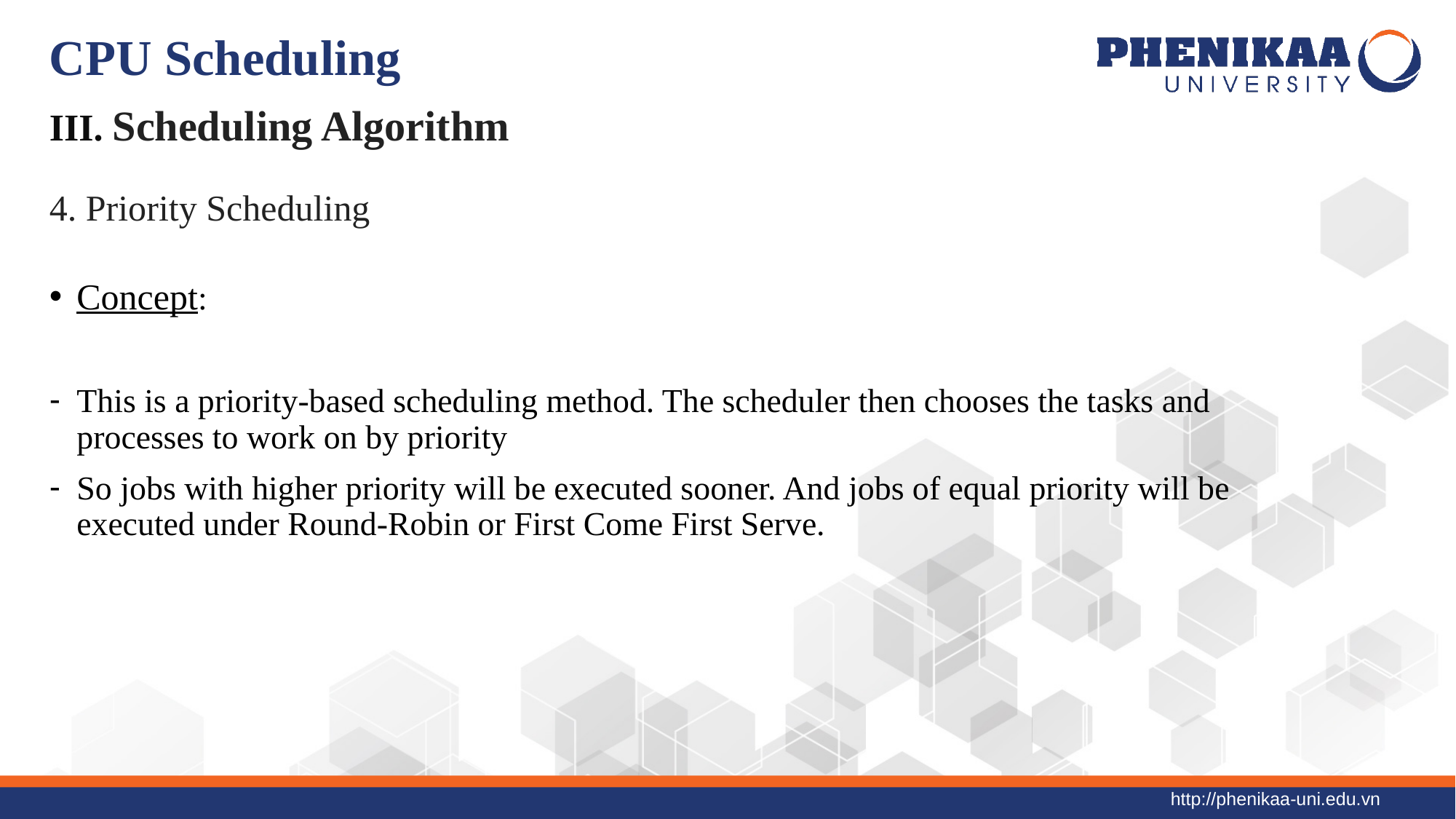

# CPU Scheduling
III. Scheduling Algorithm
4. Priority Scheduling
Concept:

This is a priority-based scheduling method. The scheduler then chooses the tasks and processes to work on by priority
So jobs with higher priority will be executed sooner. And jobs of equal priority will be executed under Round-Robin or First Come First Serve.